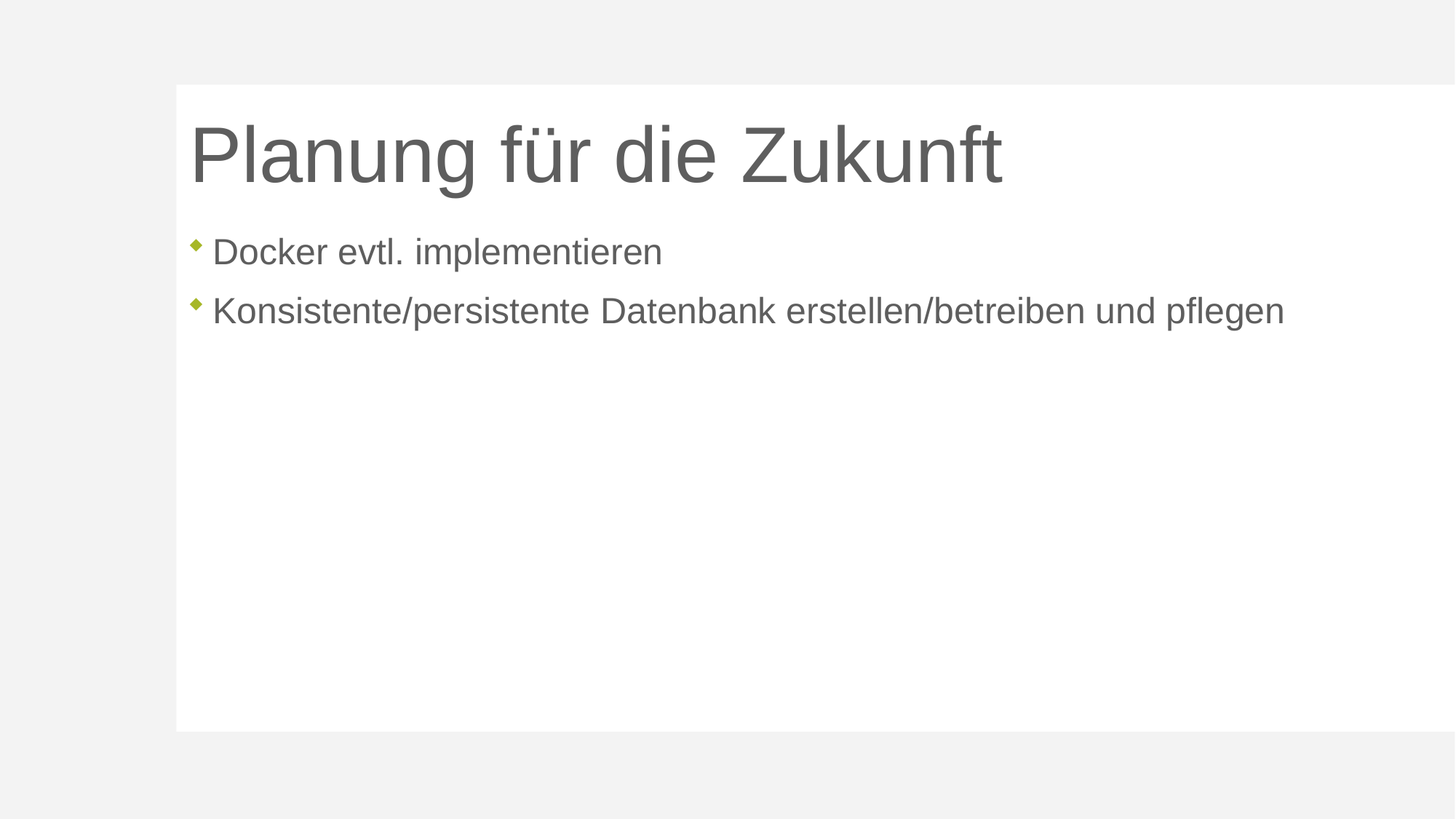

# Planung für die Zukunft
Docker evtl. implementieren
Konsistente/persistente Datenbank erstellen/betreiben und pflegen